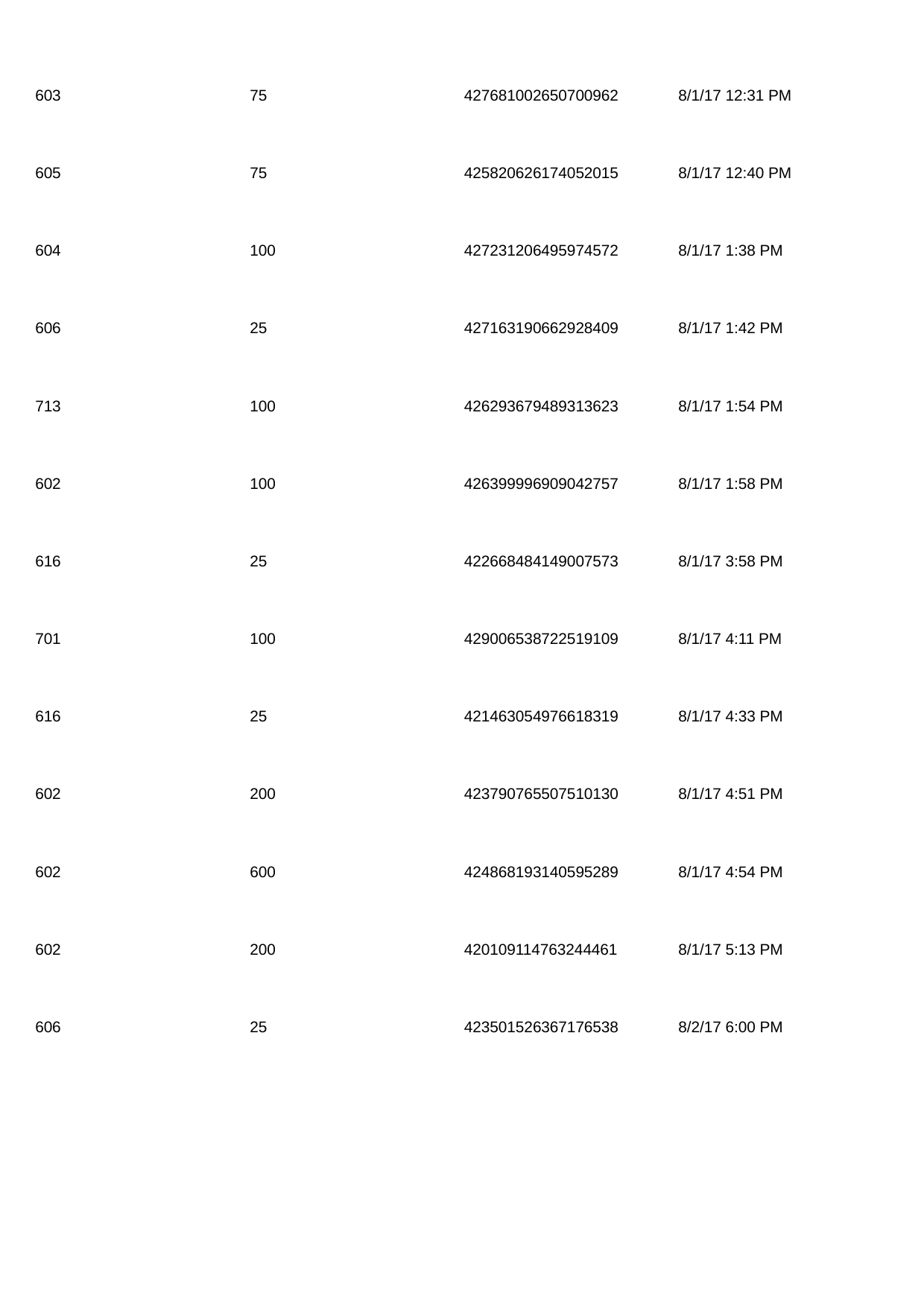

603
75
427681002650700962
8/1/17 12:31 PM
 605
75
425820626174052015
8/1/17 12:40 PM
 604
100
427231206495974572
8/1/17 1:38 PM
 606
25
427163190662928409
8/1/17 1:42 PM
 713
100
426293679489313623
8/1/17 1:54 PM
 602
100
426399996909042757
8/1/17 1:58 PM
 616
25
422668484149007573
8/1/17 3:58 PM
 701
100
429006538722519109
8/1/17 4:11 PM
 616
25
421463054976618319
8/1/17 4:33 PM
 602
200
423790765507510130
8/1/17 4:51 PM
 602
600
424868193140595289
8/1/17 4:54 PM
 602
200
420109114763244461
8/1/17 5:13 PM
 606
25
423501526367176538
8/2/17 6:00 PM